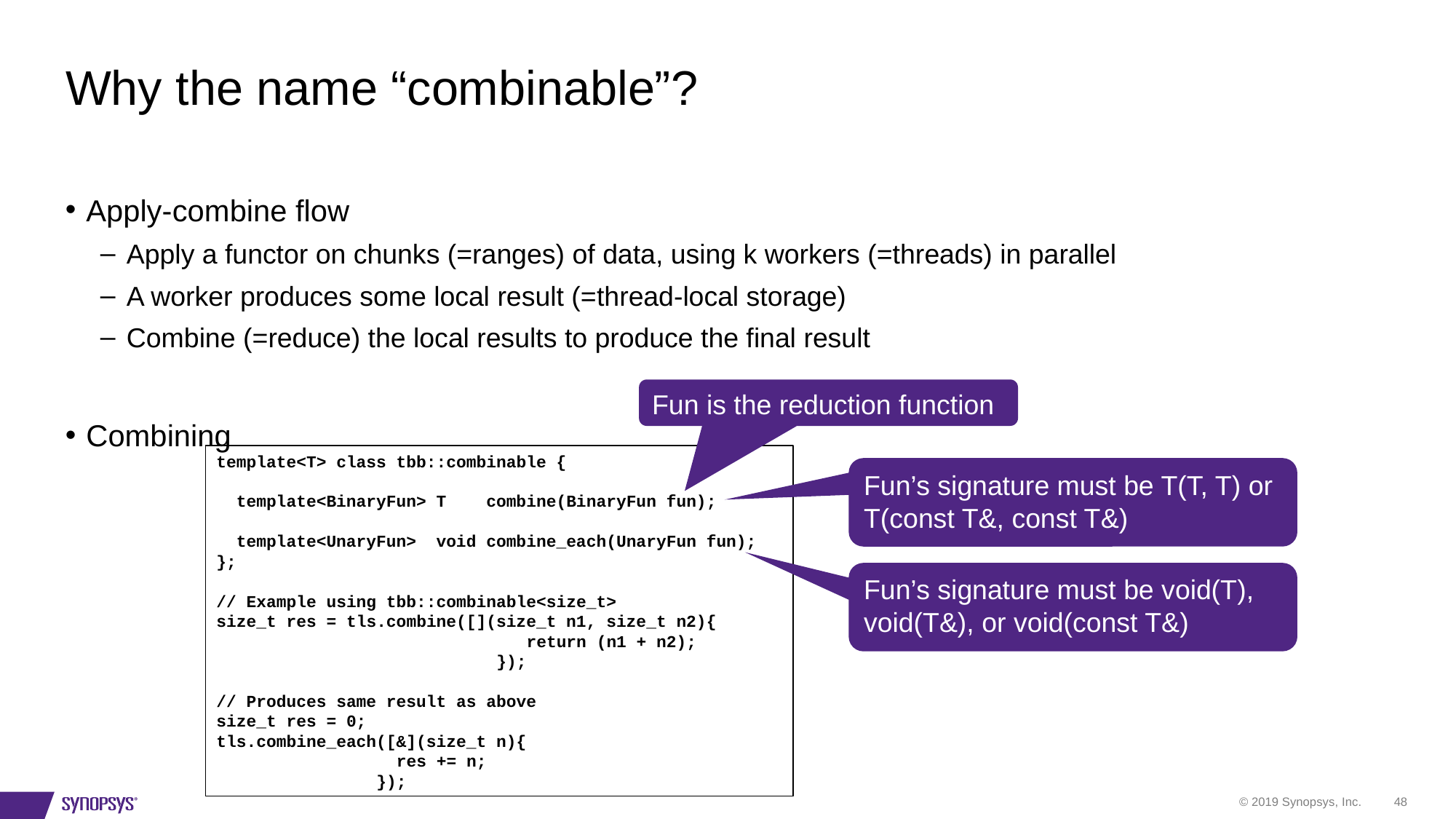

# Why the name “combinable”?
Apply-combine flow
Apply a functor on chunks (=ranges) of data, using k workers (=threads) in parallel
A worker produces some local result (=thread-local storage)
Combine (=reduce) the local results to produce the final result

Combining

Fun is the reduction function
template<T> class tbb::combinable {

  template<BinaryFun> T    combine(BinaryFun fun);

  template<UnaryFun>  void combine_each(UnaryFun fun);
};

// Example using tbb::combinable<size_t>
size_t res = tls.combine([](size_t n1, size_t n2){
                               return (n1 + n2);
                            });

// Produces same result as above
size_t res = 0;
tls.combine_each([&](size_t n){
                  res += n;
                });
Fun’s signature must be T(T, T) or T(const T&, const T&)
Fun’s signature must be void(T), void(T&), or void(const T&)